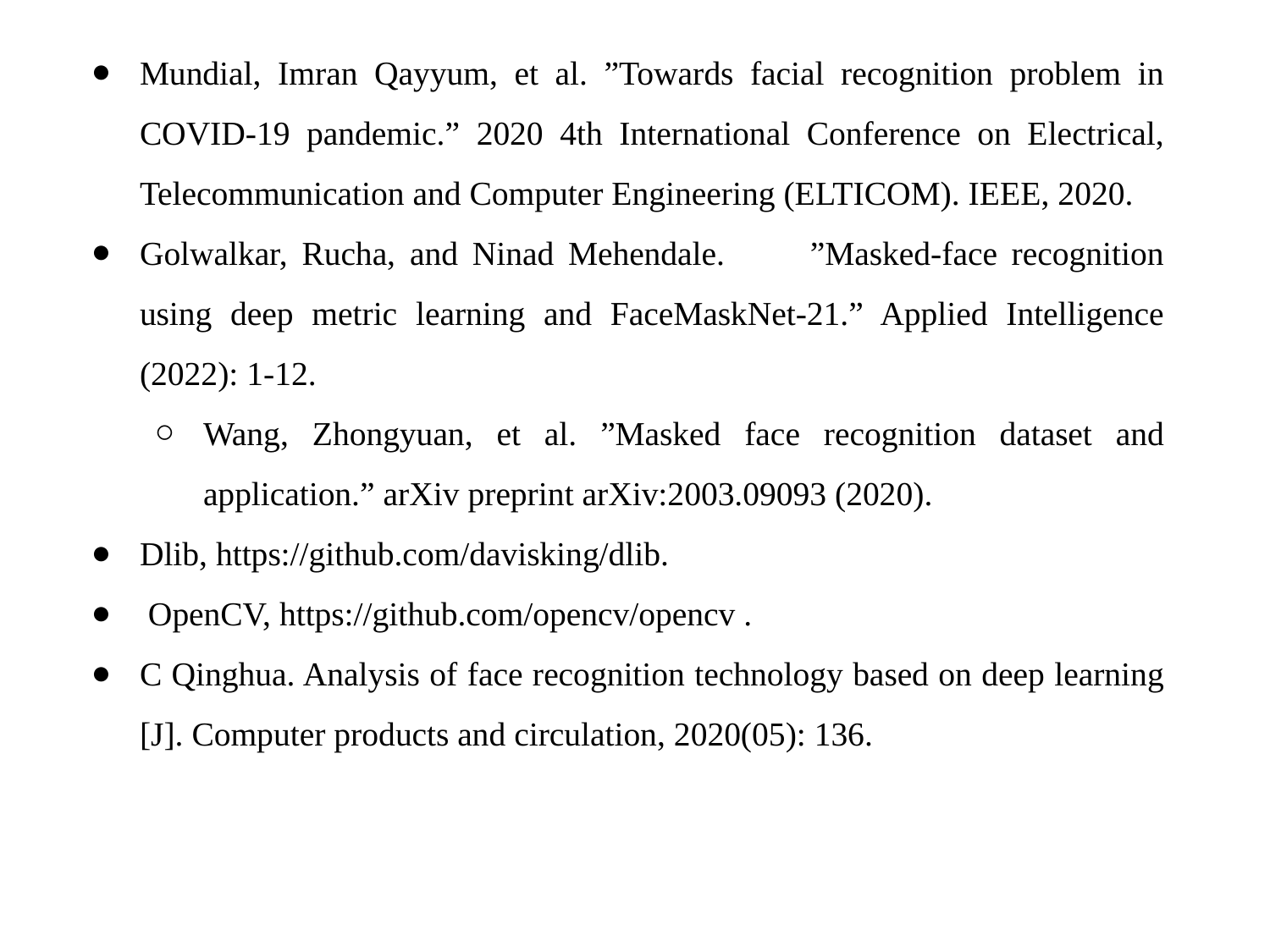

Mundial, Imran Qayyum, et al. ”Towards facial recognition problem in COVID-19 pandemic.” 2020 4th International Conference on Electrical, Telecommunication and Computer Engineering (ELTICOM). IEEE, 2020.
Golwalkar, Rucha, and Ninad Mehendale.      ”Masked-face recognition using deep metric learning and FaceMaskNet-21.” Applied Intelligence (2022): 1-12.
Wang, Zhongyuan, et al. ”Masked face recognition dataset and application.” arXiv preprint arXiv:2003.09093 (2020).
Dlib, https://github.com/davisking/dlib.
 OpenCV, https://github.com/opencv/opencv .
C Qinghua. Analysis of face recognition technology based on deep learning [J]. Computer products and circulation, 2020(05): 136.